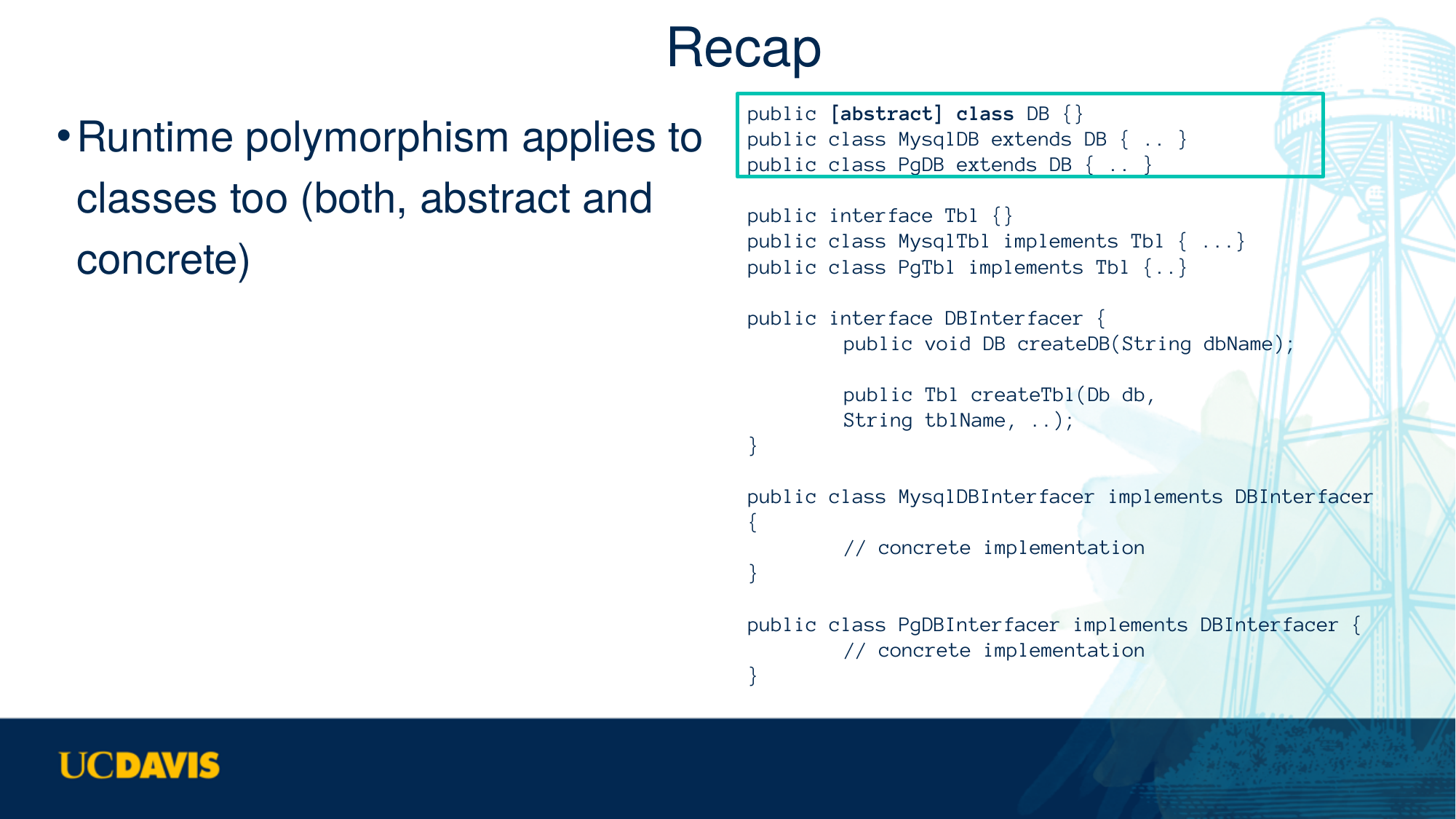

# Recap
Runtime polymorphism applies to classes too (both, abstract and concrete)

public [abstract] class DB {}
public class MysqlDB extends DB { .. }
public class PgDB extends DB { .. }

public interface Tbl {}
public class MysqlTbl implements Tbl { ...}
public class PgTbl implements Tbl {..}

public interface DBInterfacer {
	public void DB createDB(String dbName);

	public Tbl createTbl(Db db,
				String tblName, ..);
}

public class MysqlDBInterfacer implements DBInterfacer {
	// concrete implementation
}

public class PgDBInterfacer implements DBInterfacer {
	// concrete implementation
}